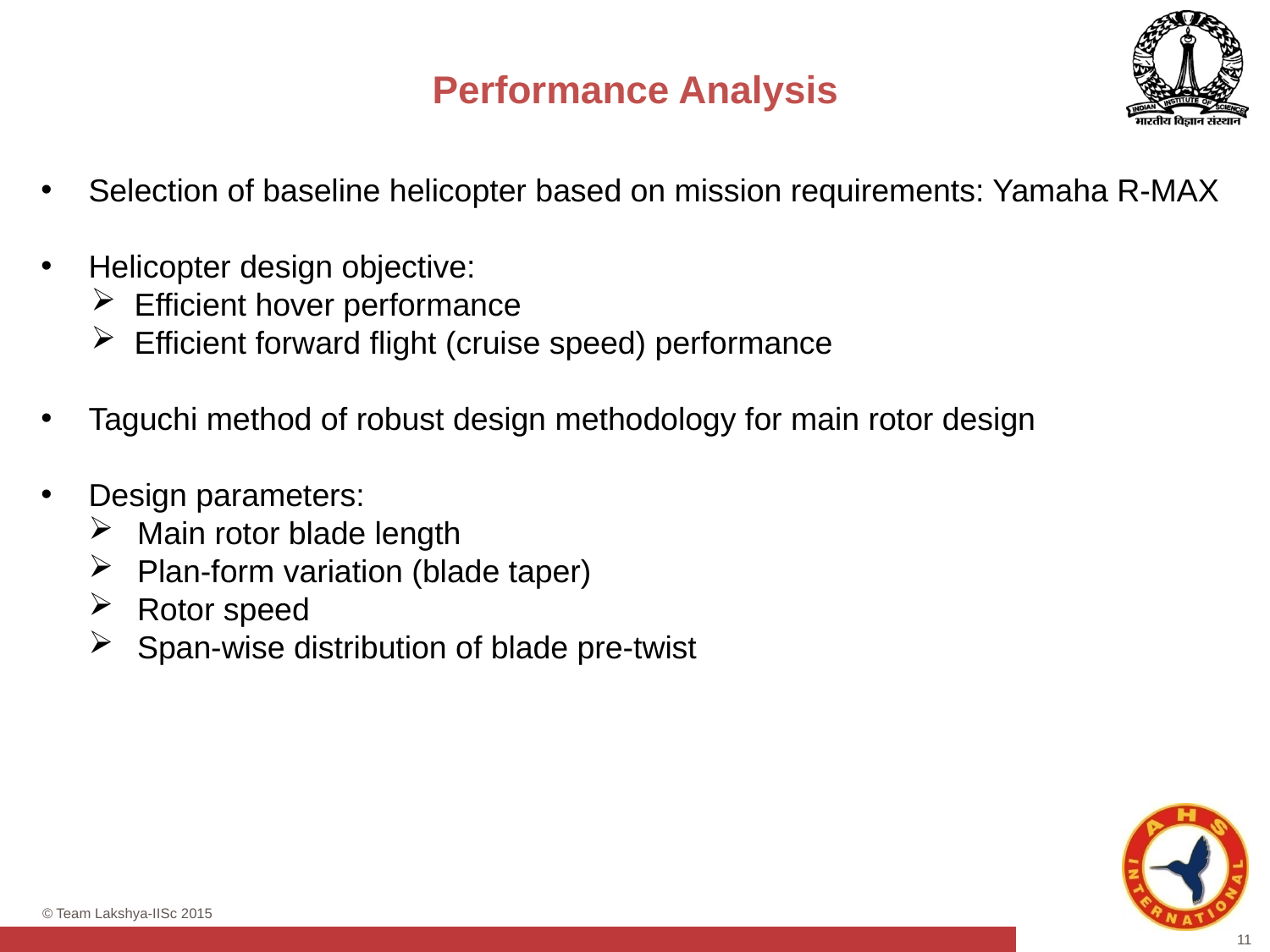

# Performance Analysis
Selection of baseline helicopter based on mission requirements: Yamaha R-MAX
Helicopter design objective:
  Efficient hover performance
  Efficient forward flight (cruise speed) performance
Taguchi method of robust design methodology for main rotor design
Design parameters:
 Main rotor blade length
 Plan-form variation (blade taper)
 Rotor speed
 Span-wise distribution of blade pre-twist